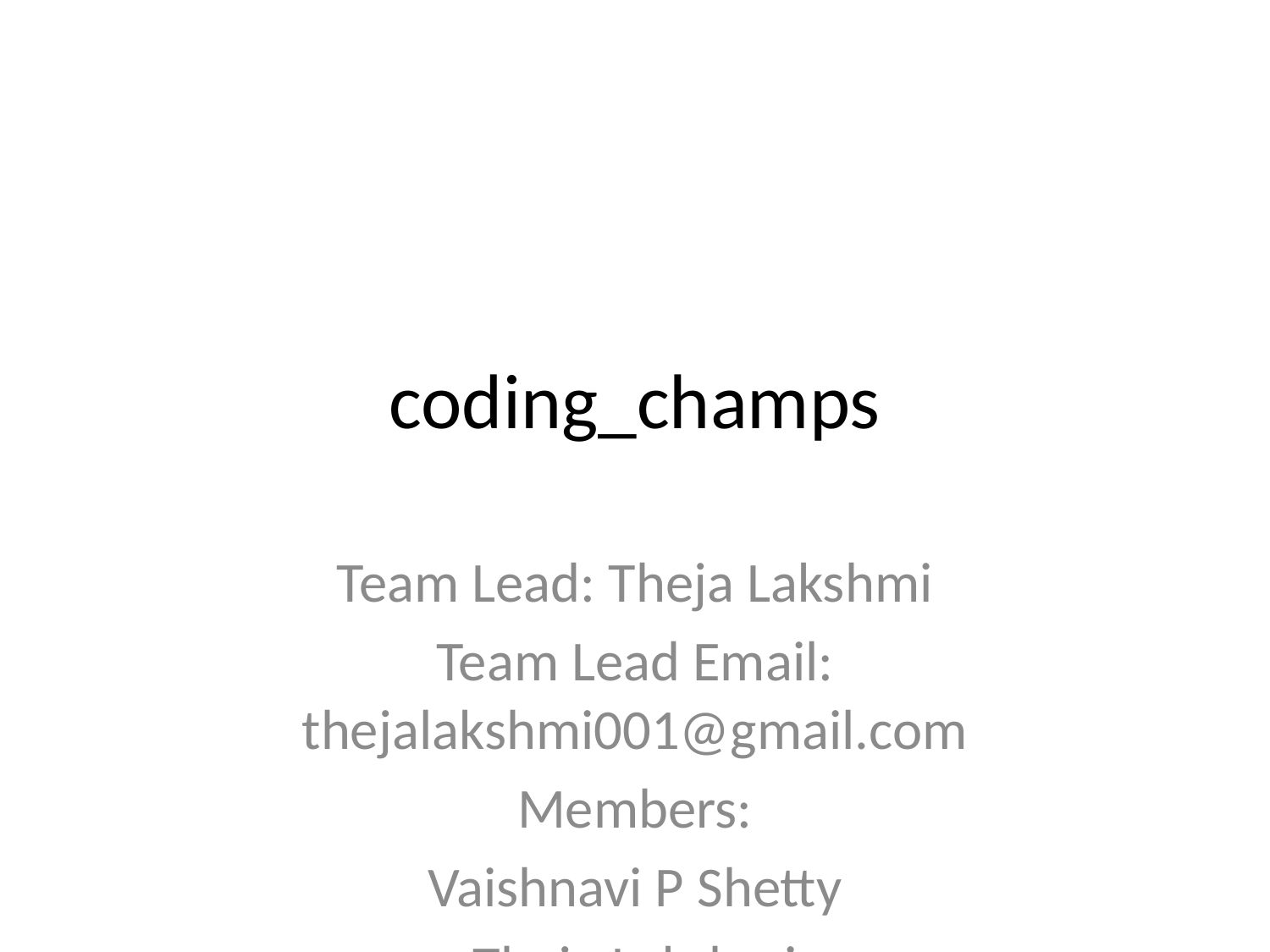

# coding_champs
Team Lead: Theja Lakshmi
Team Lead Email: thejalakshmi001@gmail.com
Members:
Vaishnavi P Shetty
Theja Lakshmi
Vaishnavi Salvankar